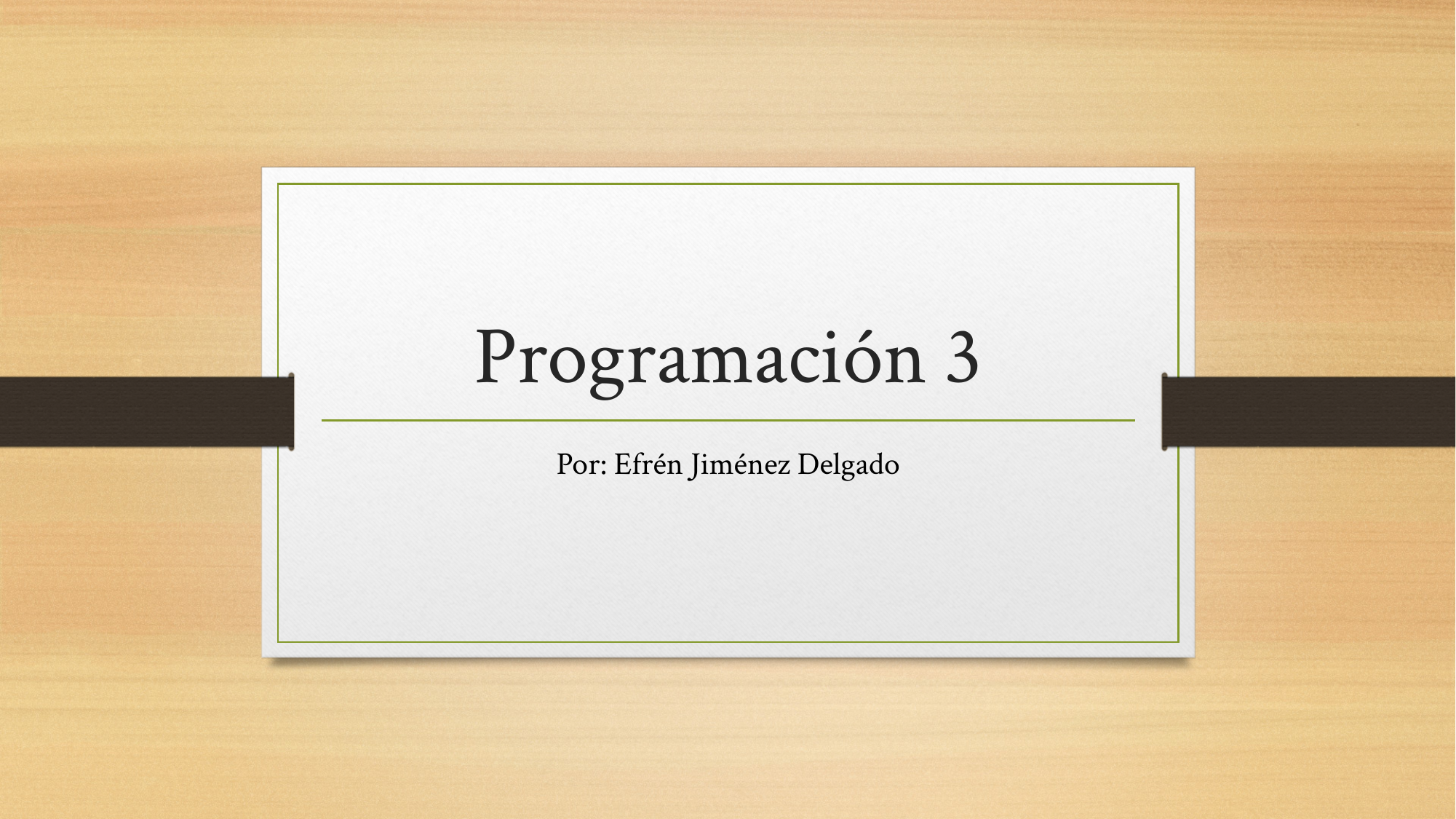

# Programación 3
Por: Efrén Jiménez Delgado